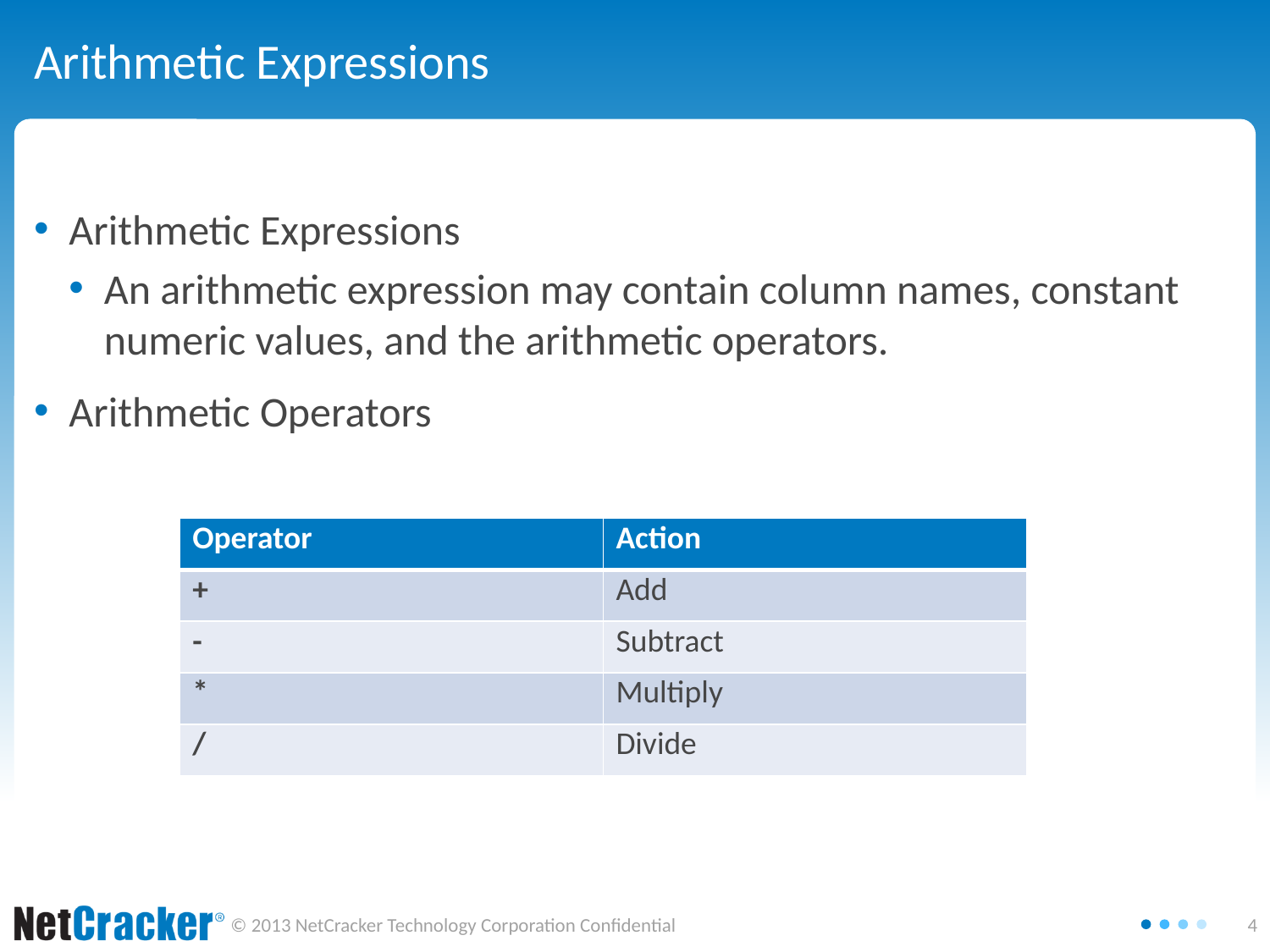

# Arithmetic Expressions

Arithmetic Expressions
An arithmetic expression may contain column names, constant numeric values, and the arithmetic operators.
Arithmetic Operators

| Operator | Action |
| --- | --- |
| + | Add |
| - | Subtract |
| \* | Multiply |
| / | Divide |